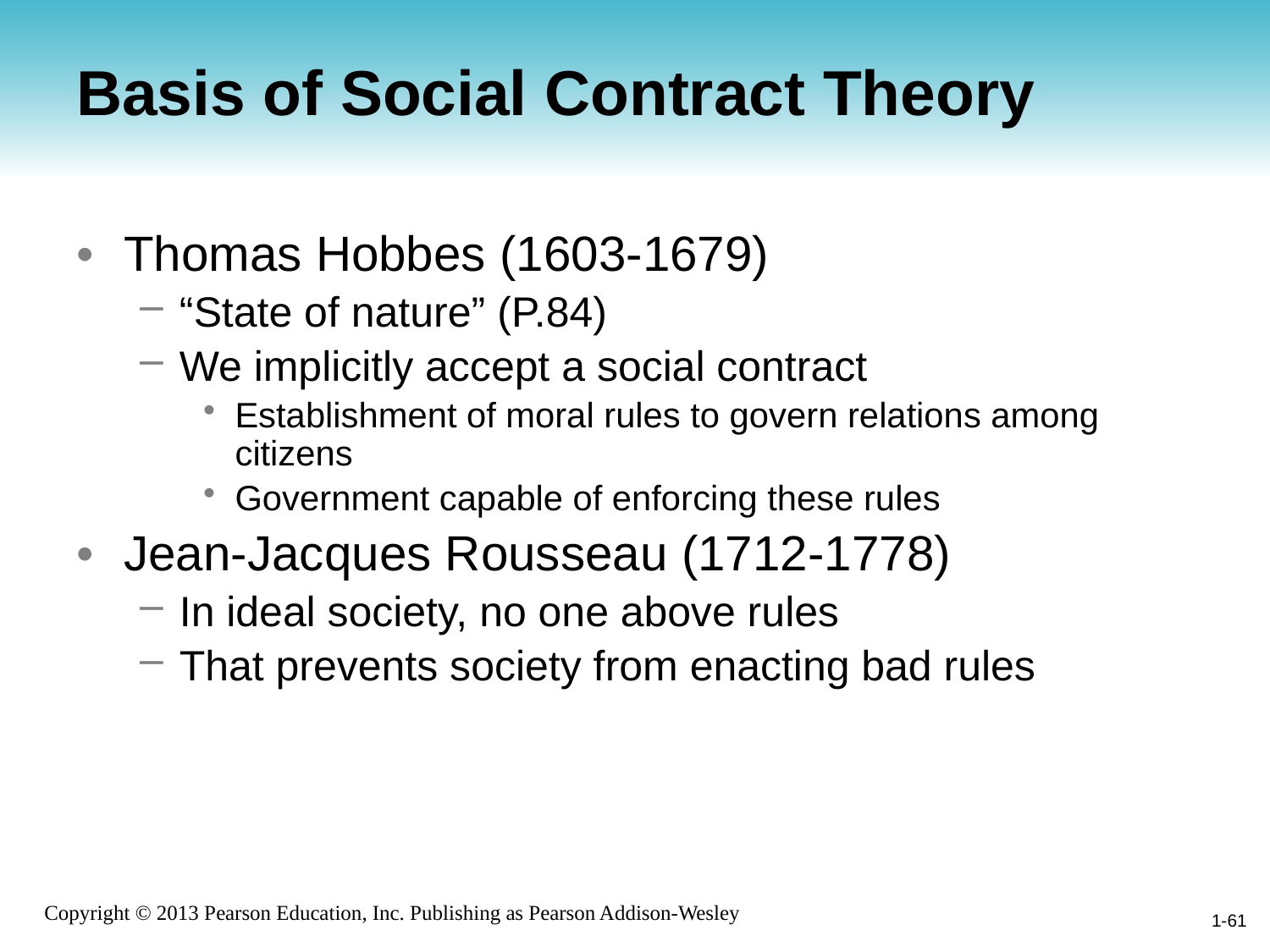

# Basis of Social Contract Theory
Thomas Hobbes (1603-1679)
“State of nature” (P.84)
We implicitly accept a social contract
Establishment of moral rules to govern relations among citizens
Government capable of enforcing these rules
Jean-Jacques Rousseau (1712-1778)
In ideal society, no one above rules
That prevents society from enacting bad rules

1-61